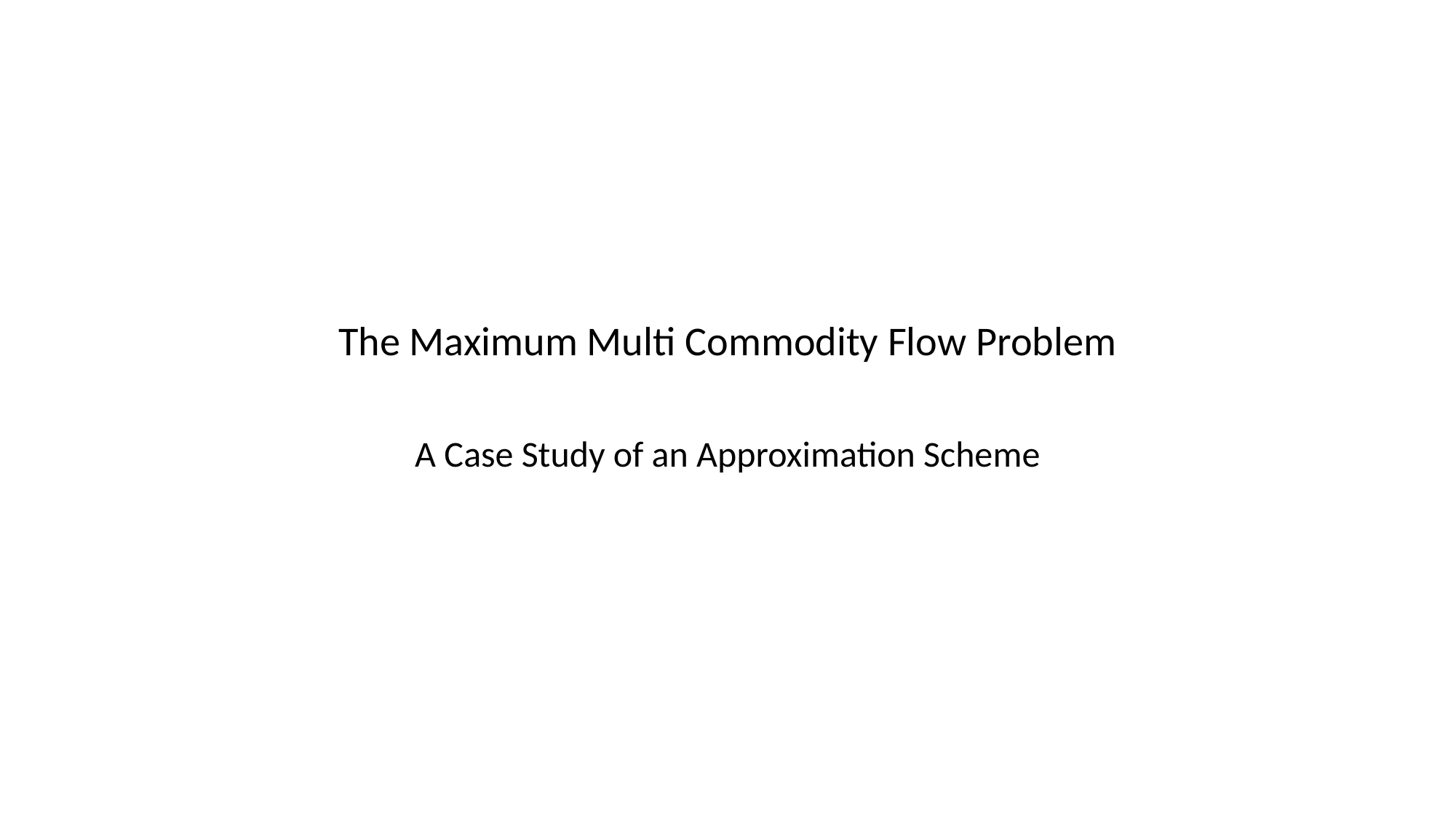

# The Maximum Multi Commodity Flow Problem
A Case Study of an Approximation Scheme